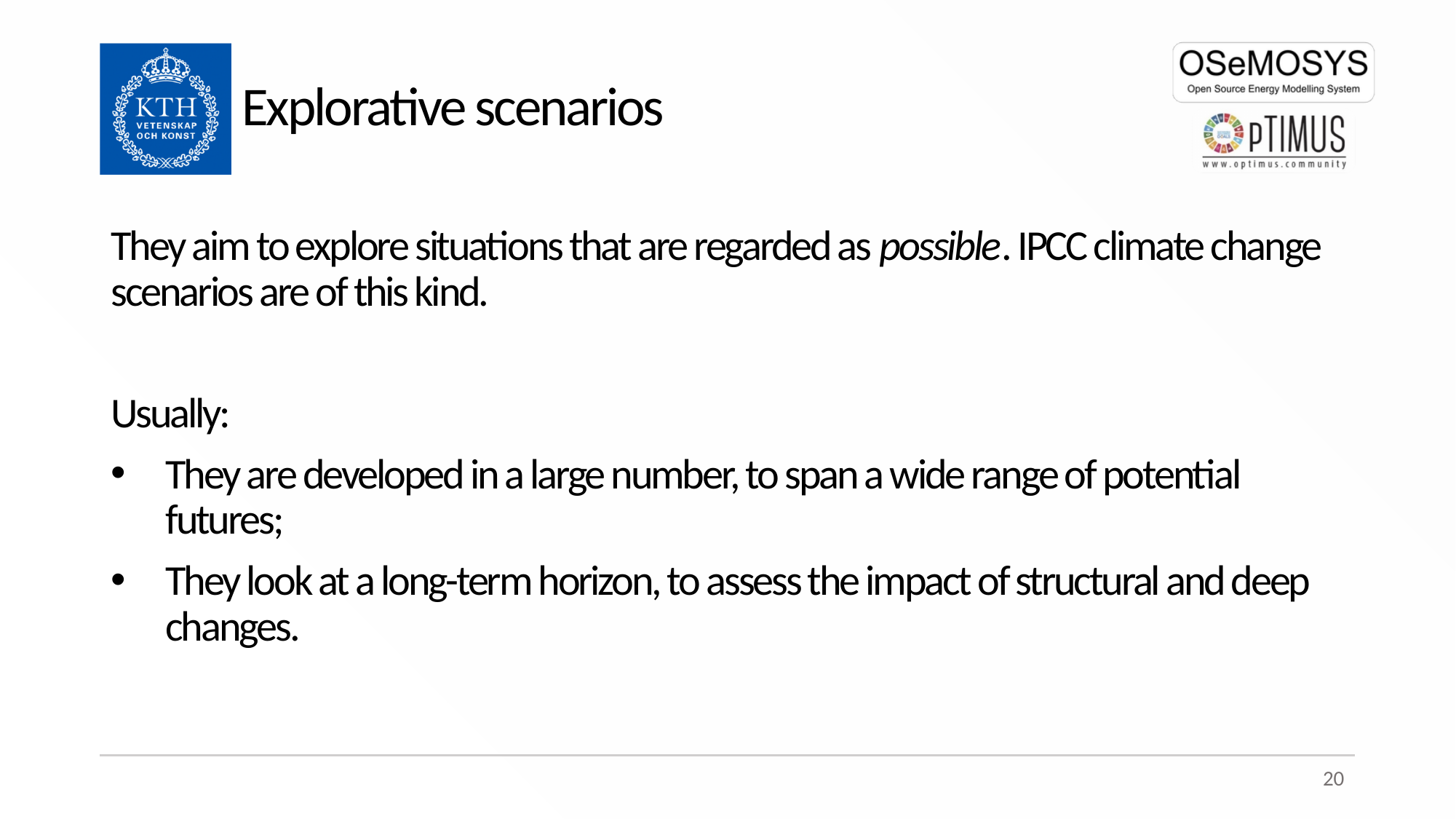

# Explorative scenarios
They aim to explore situations that are regarded as possible. IPCC climate change scenarios are of this kind.

Usually:
They are developed in a large number, to span a wide range of potential futures;
They look at a long-term horizon, to assess the impact of structural and deep changes.

20